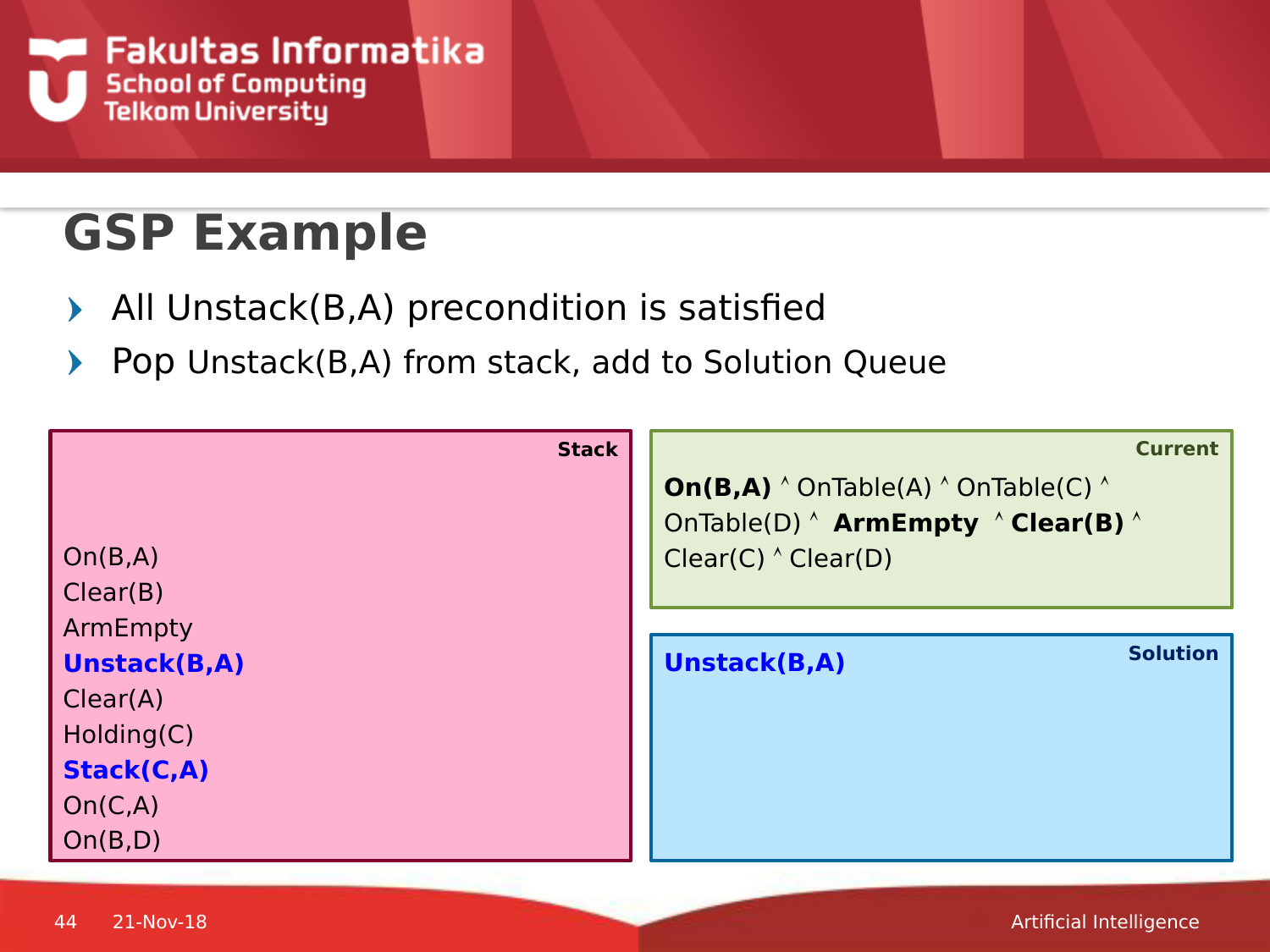

# GSP Example
All Unstack(B,A) precondition is satisfied
Pop Unstack(B,A) from stack, add to Solution Queue
On(B,A) ∧ OnTable(A) ∧ OnTable(C) ∧ OnTable(D) ∧  ArmEmpty  ∧ Clear(B) ∧ Clear(C) ∧ Clear(D)
Current
On(B,A)
Clear(B)
ArmEmpty
Unstack(B,A)
Clear(A)
Holding(C)
Stack(C,A)
On(C,A)
On(B,D)
Stack
Unstack(B,A)
Solution
Artificial Intelligence
44
21-Nov-18